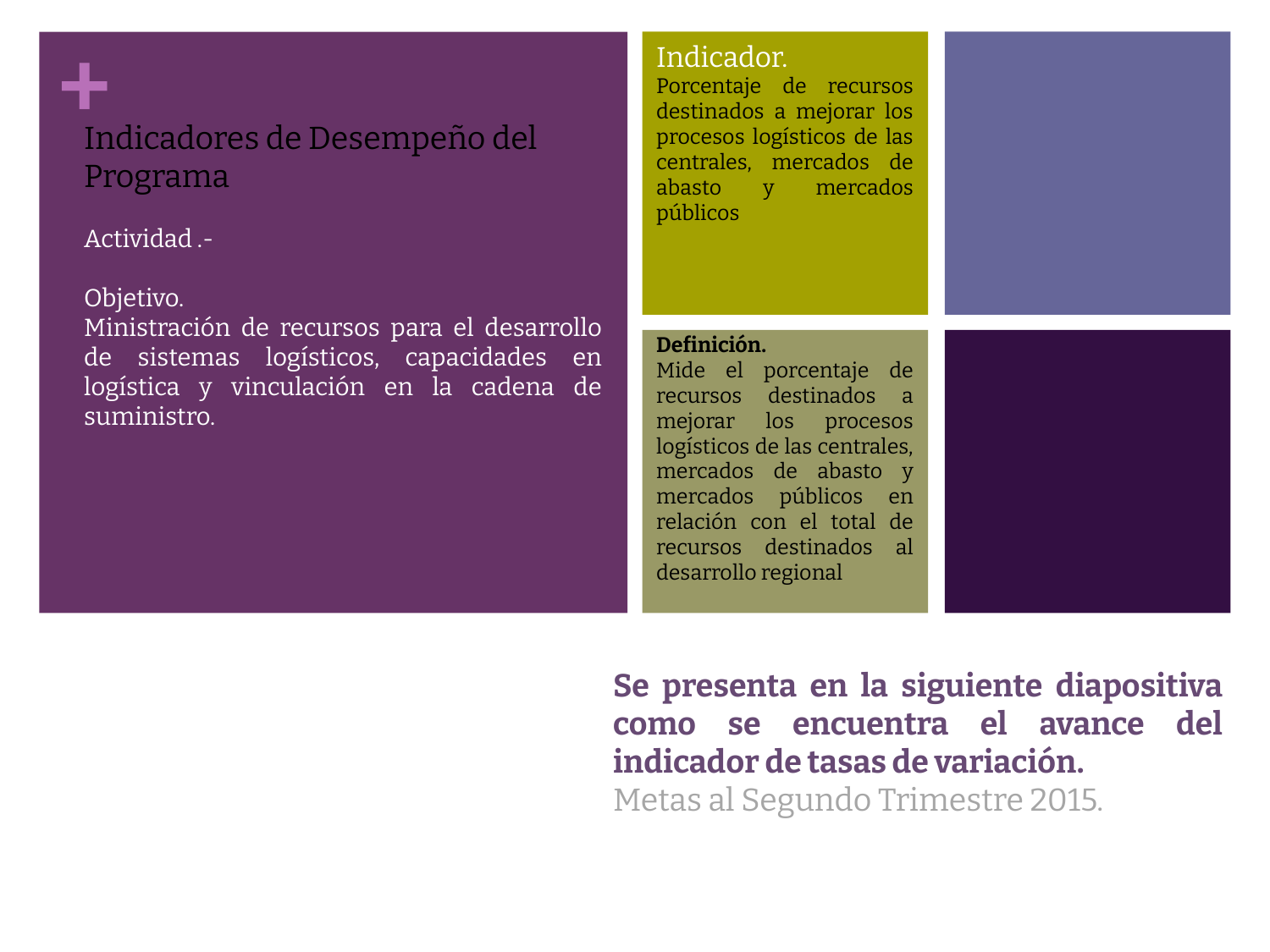

Indicador.
Porcentaje de recursos destinados a mejorar los procesos logísticos de las centrales, mercados de abasto y mercados públicos
Indicadores de Desempeño del Programa

Actividad .-

Objetivo.
Ministración de recursos para el desarrollo de sistemas logísticos, capacidades en logística y vinculación en la cadena de suministro.
Definición.
Mide el porcentaje de recursos destinados a mejorar los procesos logísticos de las centrales, mercados de abasto y mercados públicos en relación con el total de recursos destinados al desarrollo regional
Se presenta en la siguiente diapositiva como se encuentra el avance del indicador de tasas de variación.
Metas al Segundo Trimestre 2015.